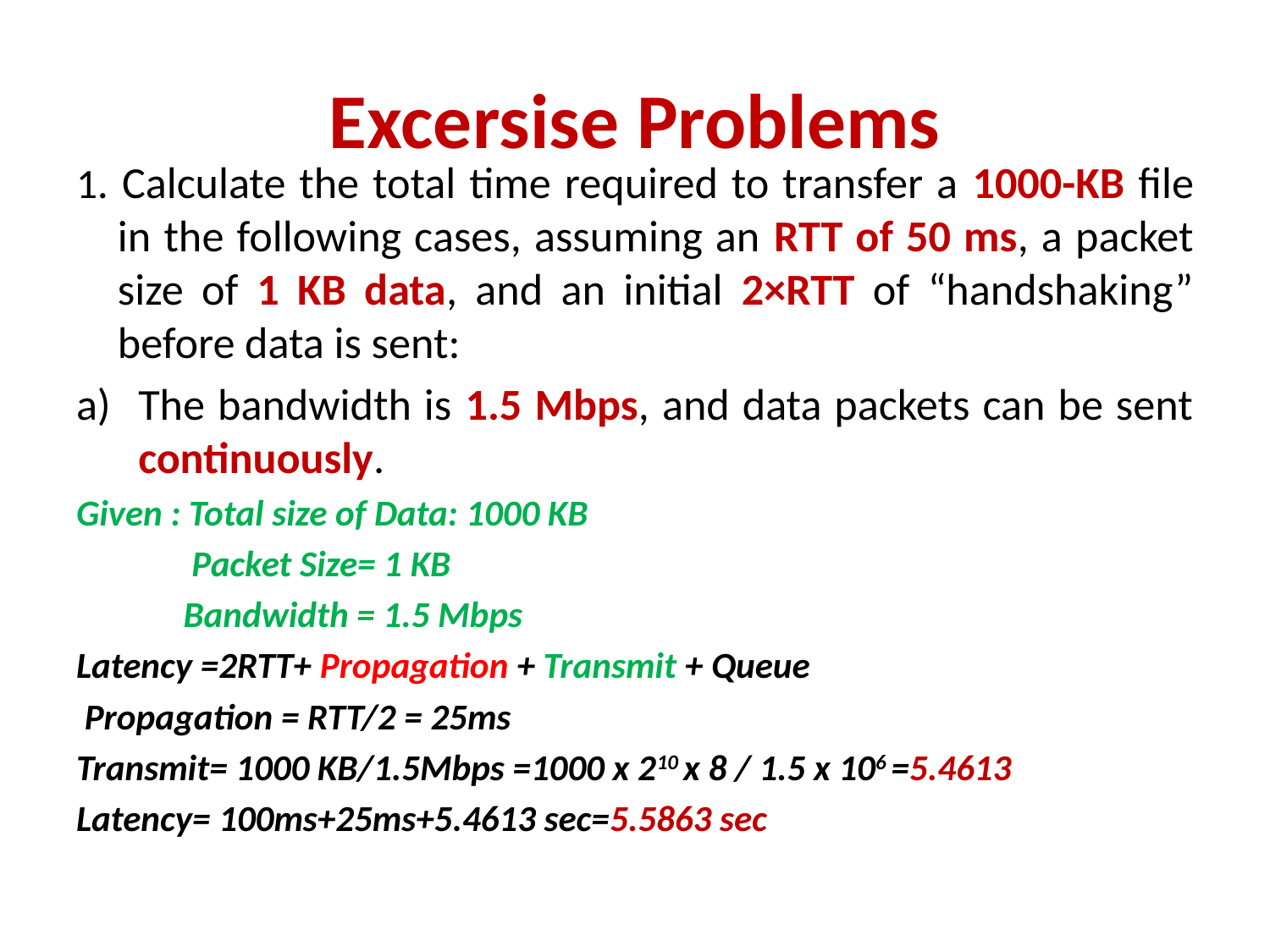

# Excersise Problems
1. Calculate the total time required to transfer a 1000-KB file in the following cases, assuming an RTT of 50 ms, a packet size of 1 KB data, and an initial 2×RTT of “handshaking” before data is sent:
The bandwidth is 1.5 Mbps, and data packets can be sent continuously.
Given : Total size of Data: 1000 KB
              Packet Size= 1 KB
             Bandwidth = 1.5 Mbps
Latency =2RTT+ Propagation + Transmit + Queue
 Propagation = RTT/2 = 25ms
Transmit= 1000 KB/1.5Mbps =1000 x 210 x 8 / 1.5 x 106 =5.4613
Latency= 100ms+25ms+5.4613 sec=5.5863 sec